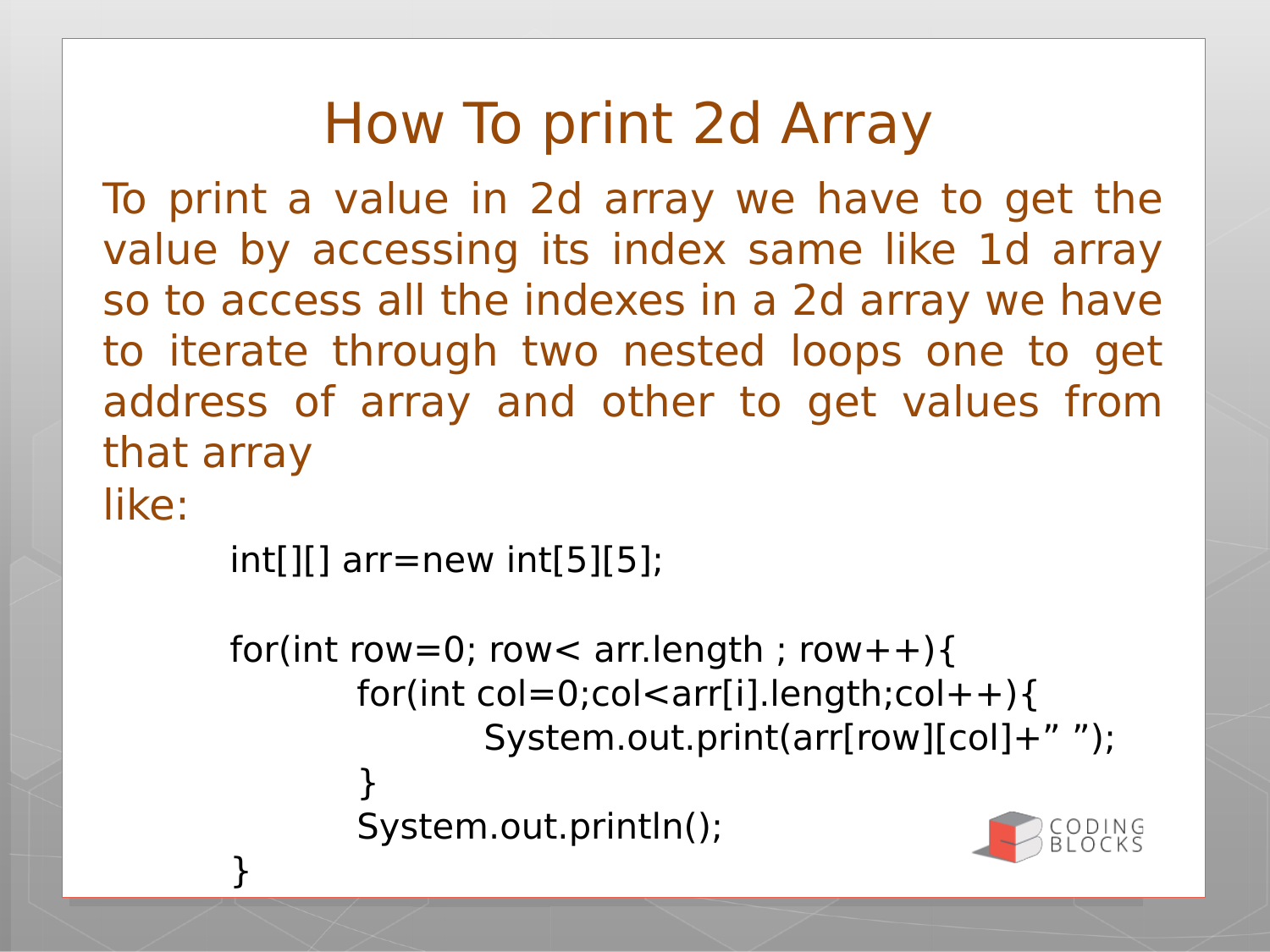

# How To print 2d Array
To print a value in 2d array we have to get the value by accessing its index same like 1d array so to access all the indexes in a 2d array we have to iterate through two nested loops one to get address of array and other to get values from that array
like:
	int[][] arr=new int[5][5];

	for(int row=0; row< arr.length ; row++){
		for(int col=0;col<arr[i].length;col++){
			System.out.print(arr[row][col]+” ”);
		}
		System.out.println();
	}